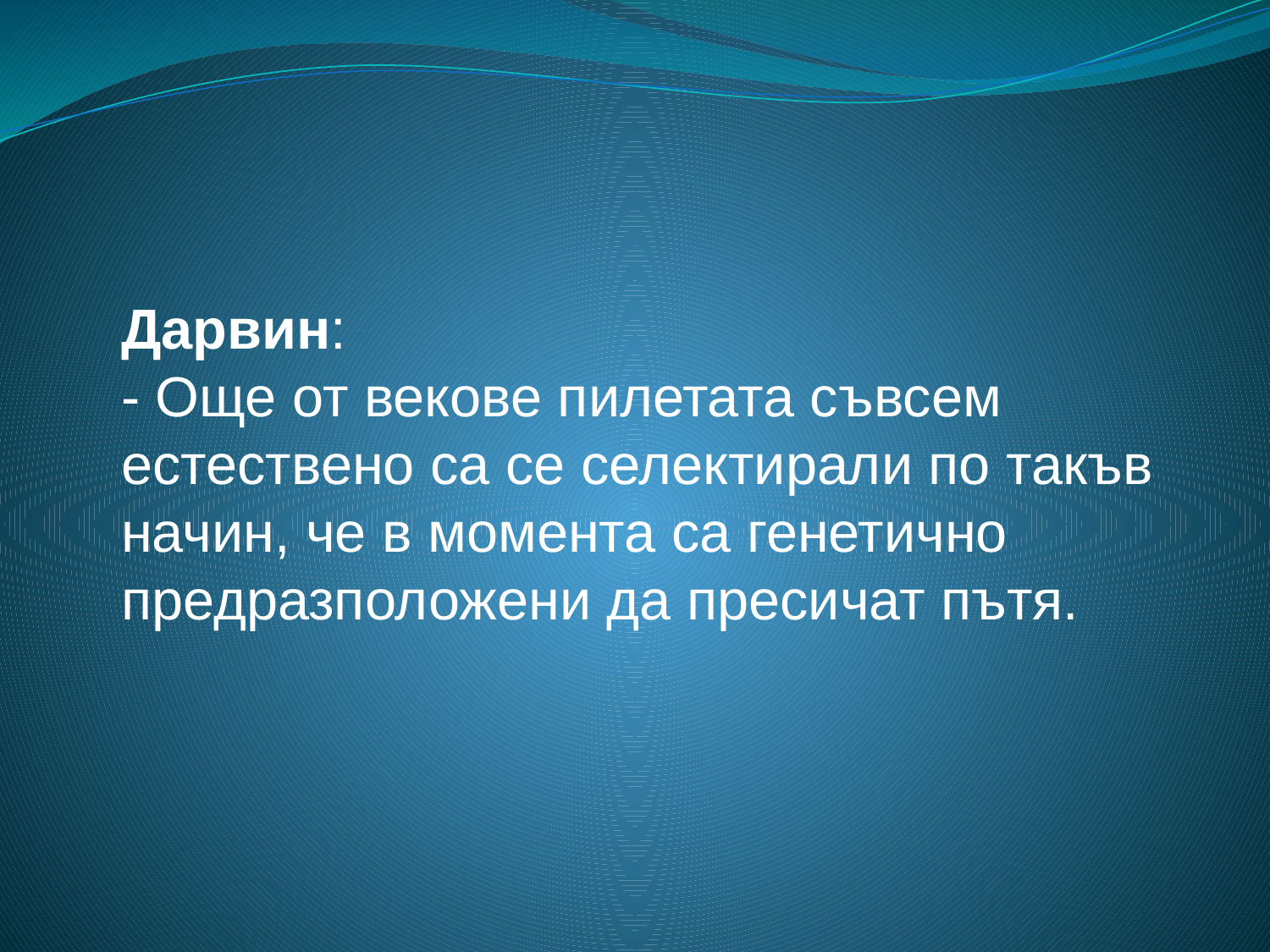

Дарвин:
- Още от векове пилетата съвсем естествено са се селектирали по такъв начин, че в момента са генетично предразположени да пресичат пътя.